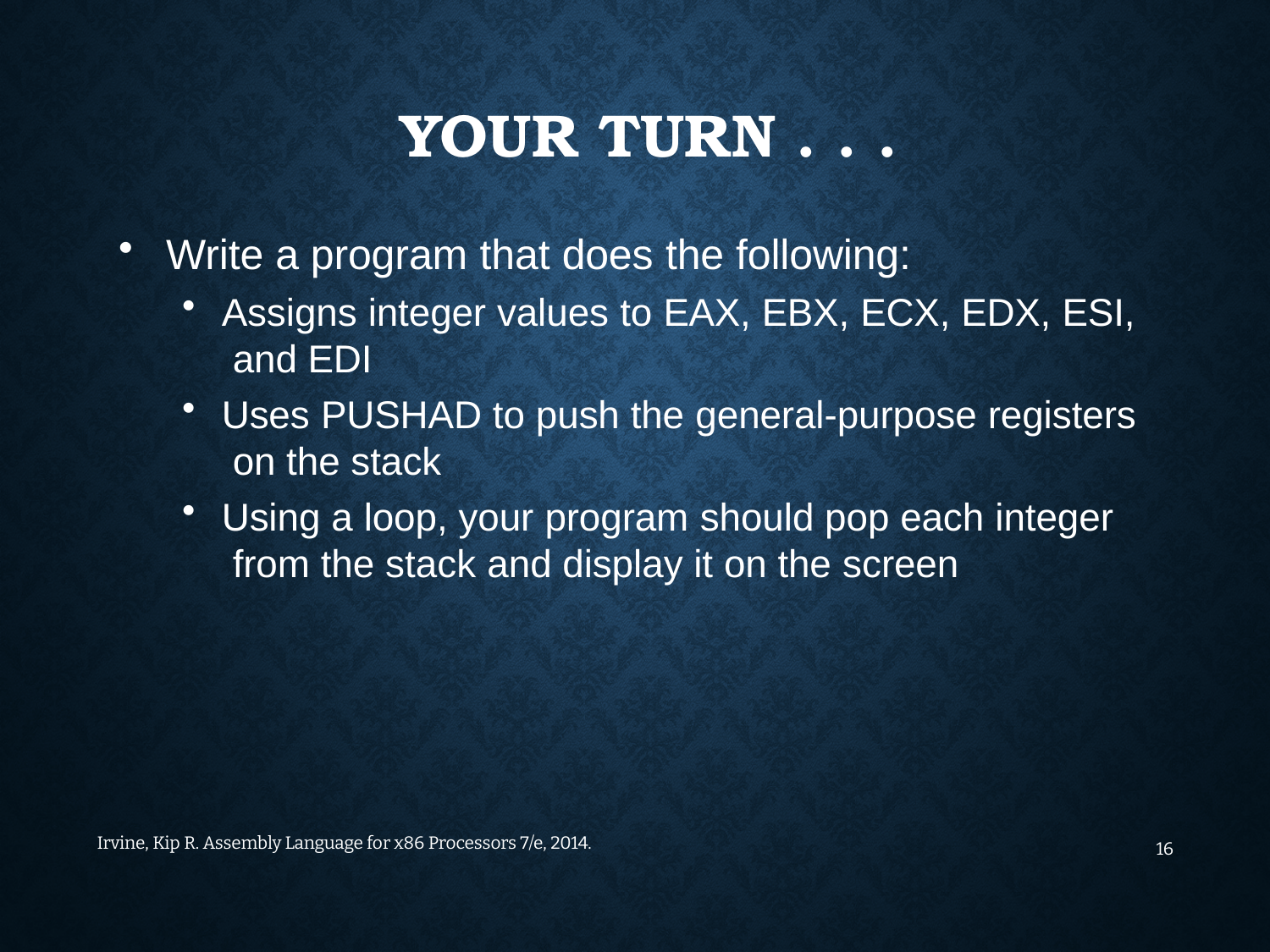

# Your Turn . . .
Write a program that does the following:
Assigns integer values to EAX, EBX, ECX, EDX, ESI,  and EDI
Uses PUSHAD to push the general-purpose registers  on the stack
Using a loop, your program should pop each integer  from the stack and display it on the screen
Irvine, Kip R. Assembly Language for x86 Processors 7/e, 2014.
16